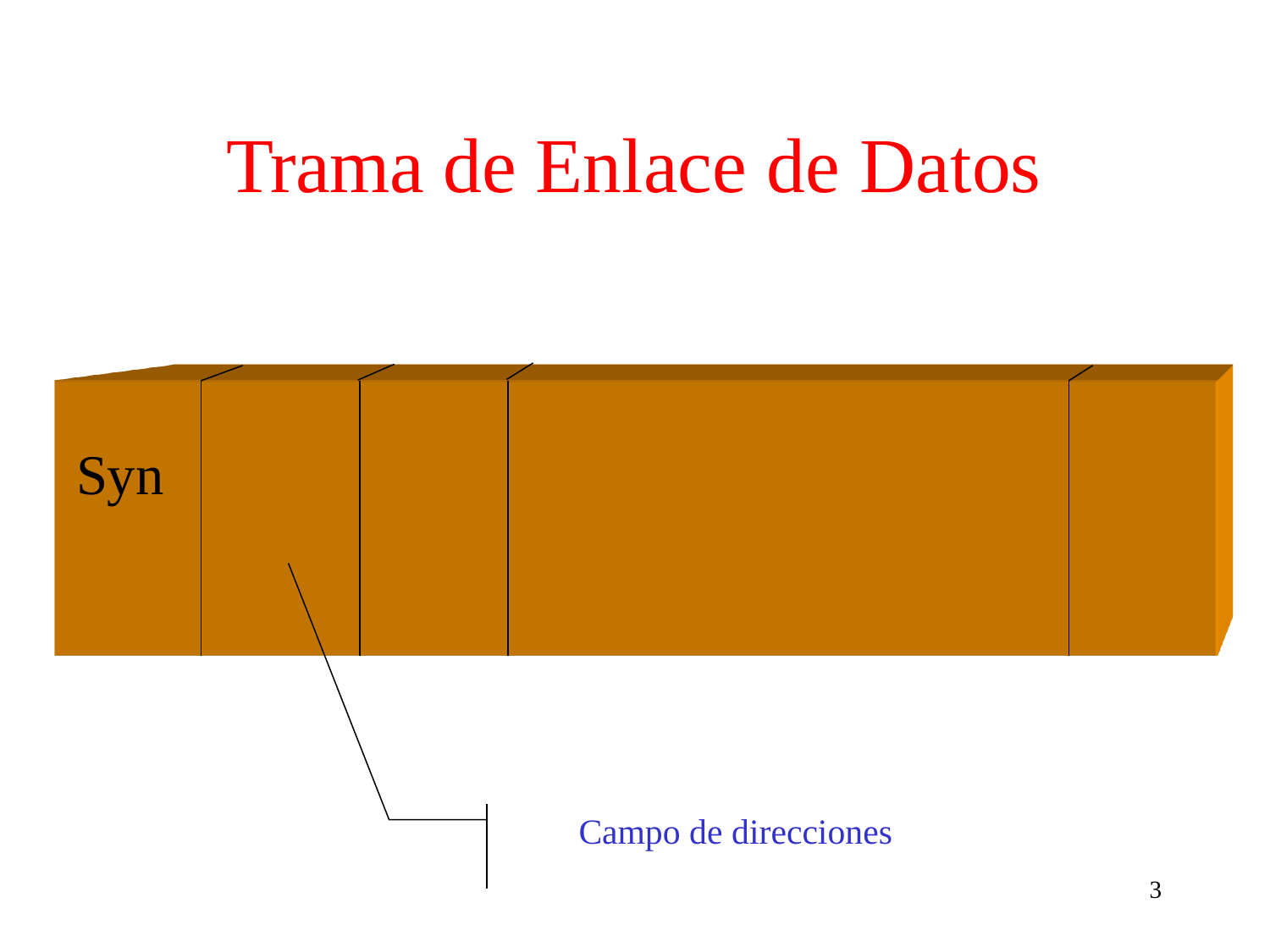

# Trama de Enlace de Datos

Syn
Campo de direcciones
3